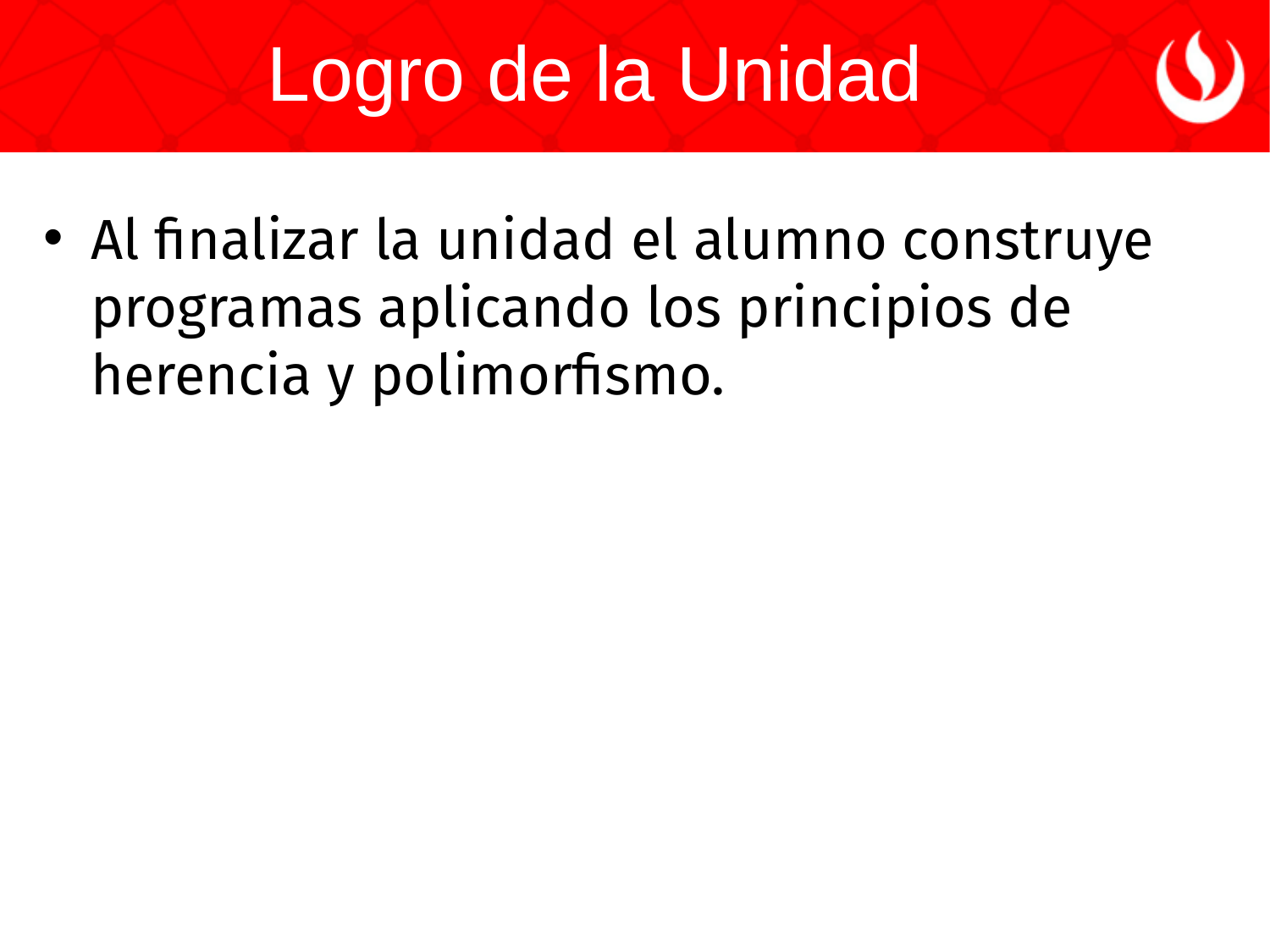

Logro de la Unidad
Al finalizar la unidad el alumno construye programas aplicando los principios de herencia y polimorfismo.